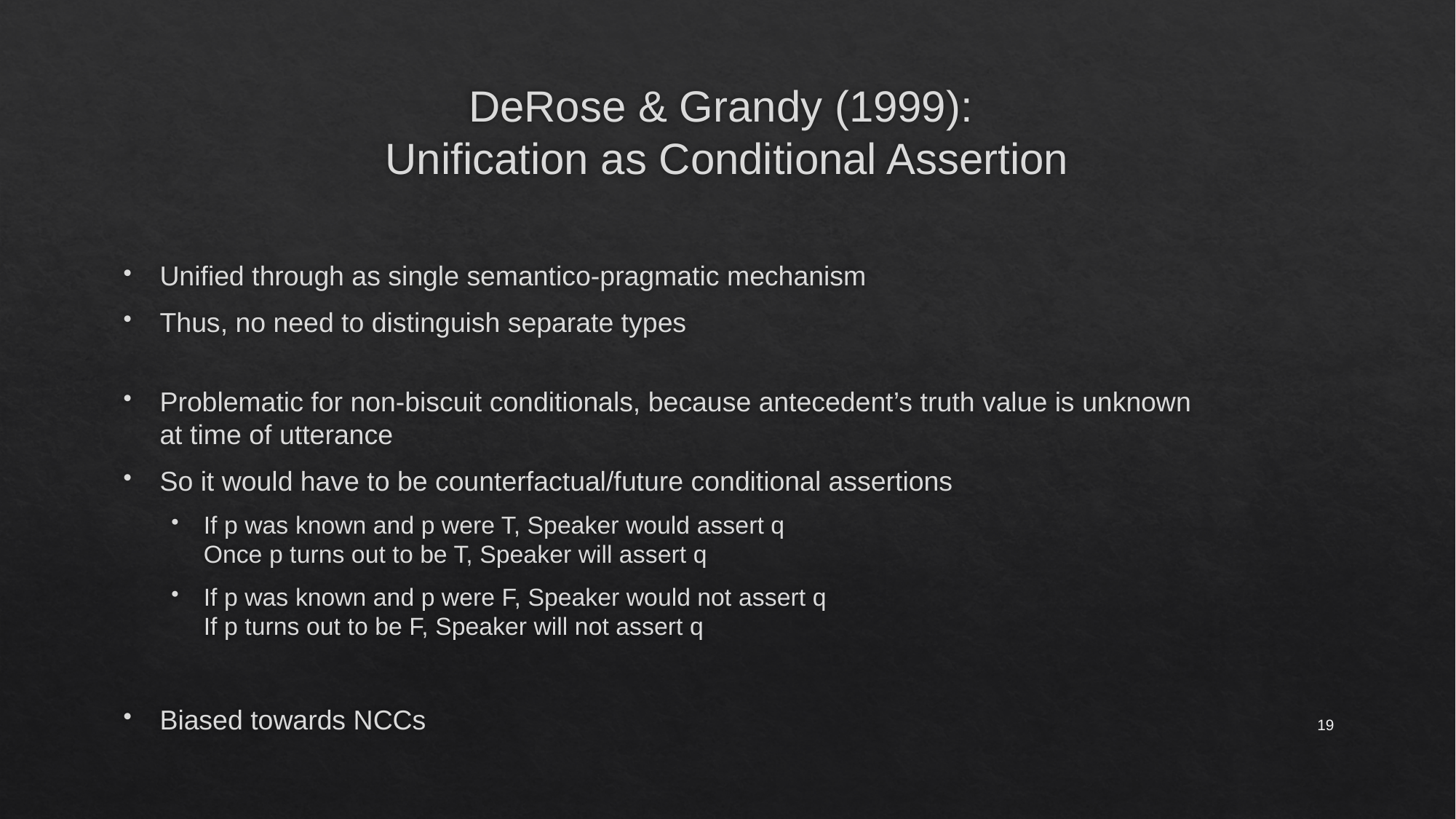

# DeRose & Grandy (1999): Unification as Conditional Assertion

Unified through as single semantico-pragmatic mechanism
Thus, no need to distinguish separate types
Problematic for non-biscuit conditionals, because antecedent’s truth value is unknown
at time of utterance
So it would have to be counterfactual/future conditional assertions
If p was known and p were T, Speaker would assert q
Once p turns out to be T, Speaker will assert q
If p was known and p were F, Speaker would not assert q
If p turns out to be F, Speaker will not assert q

Biased towards NCCs
19